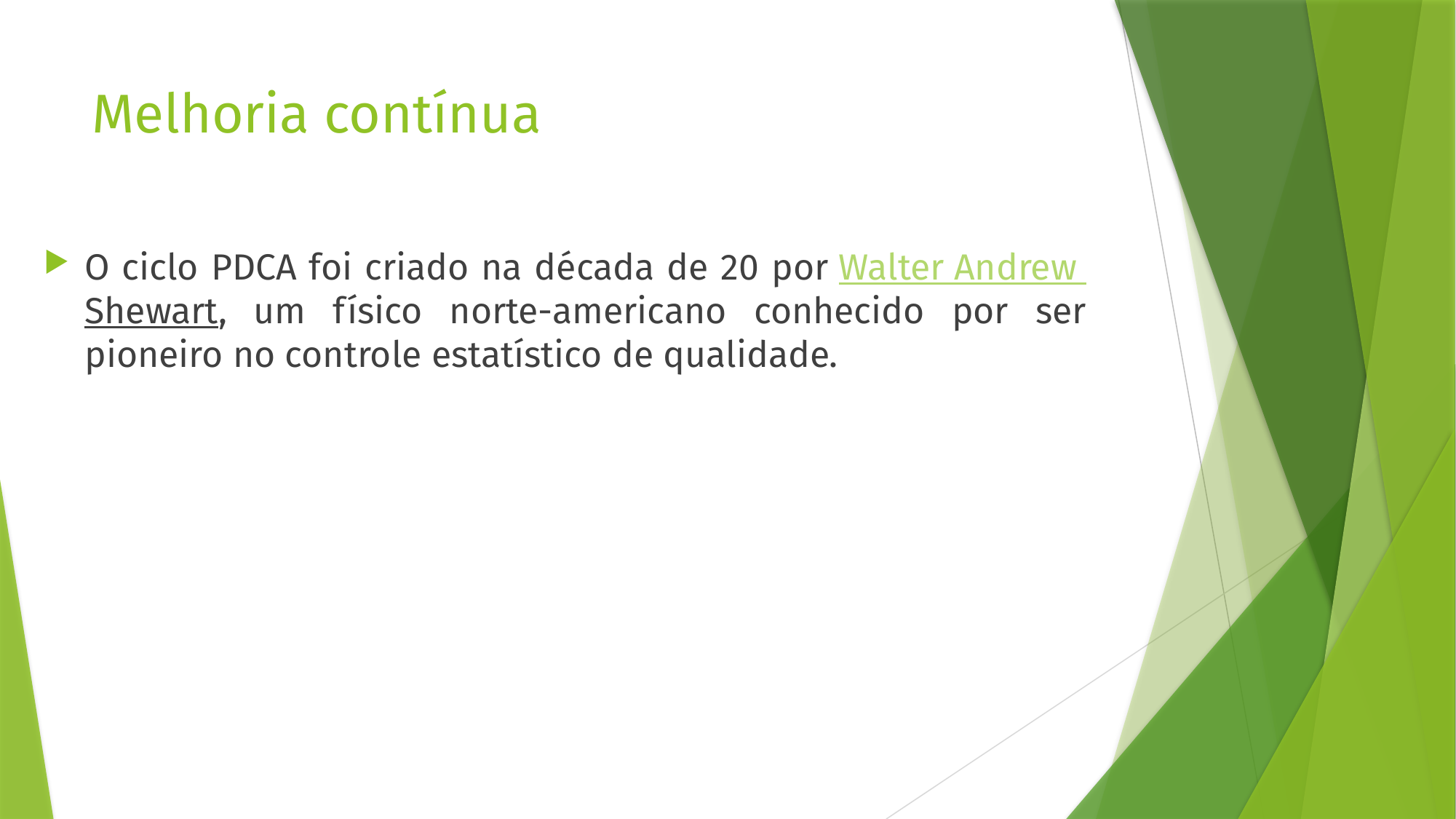

# Melhoria contínua

O ciclo PDCA foi criado na década de 20 por Walter Andrew Shewart, um físico norte-americano conhecido por ser pioneiro no controle estatístico de qualidade.